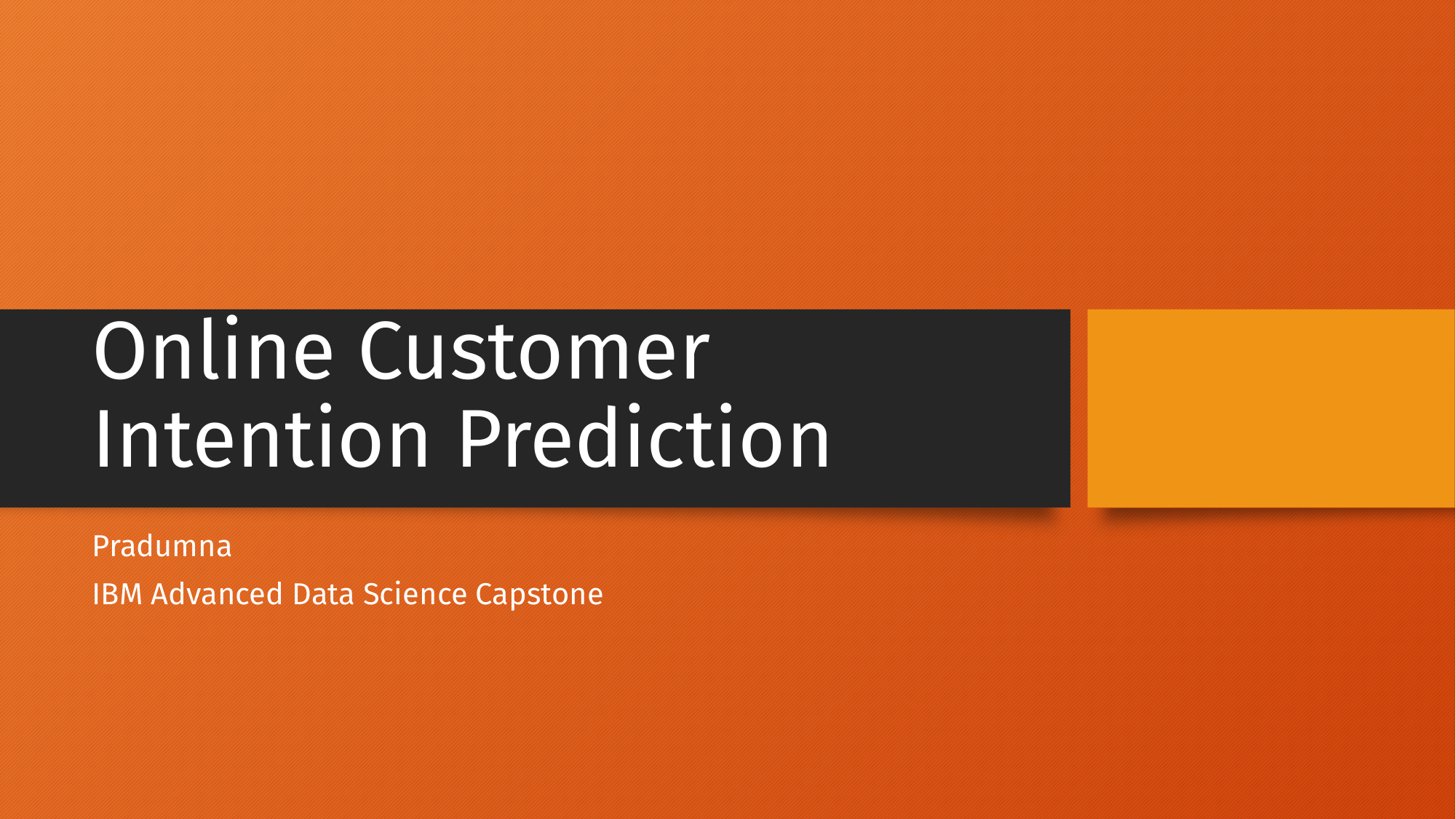

# Online Customer Intention Prediction
Pradumna
IBM Advanced Data Science Capstone